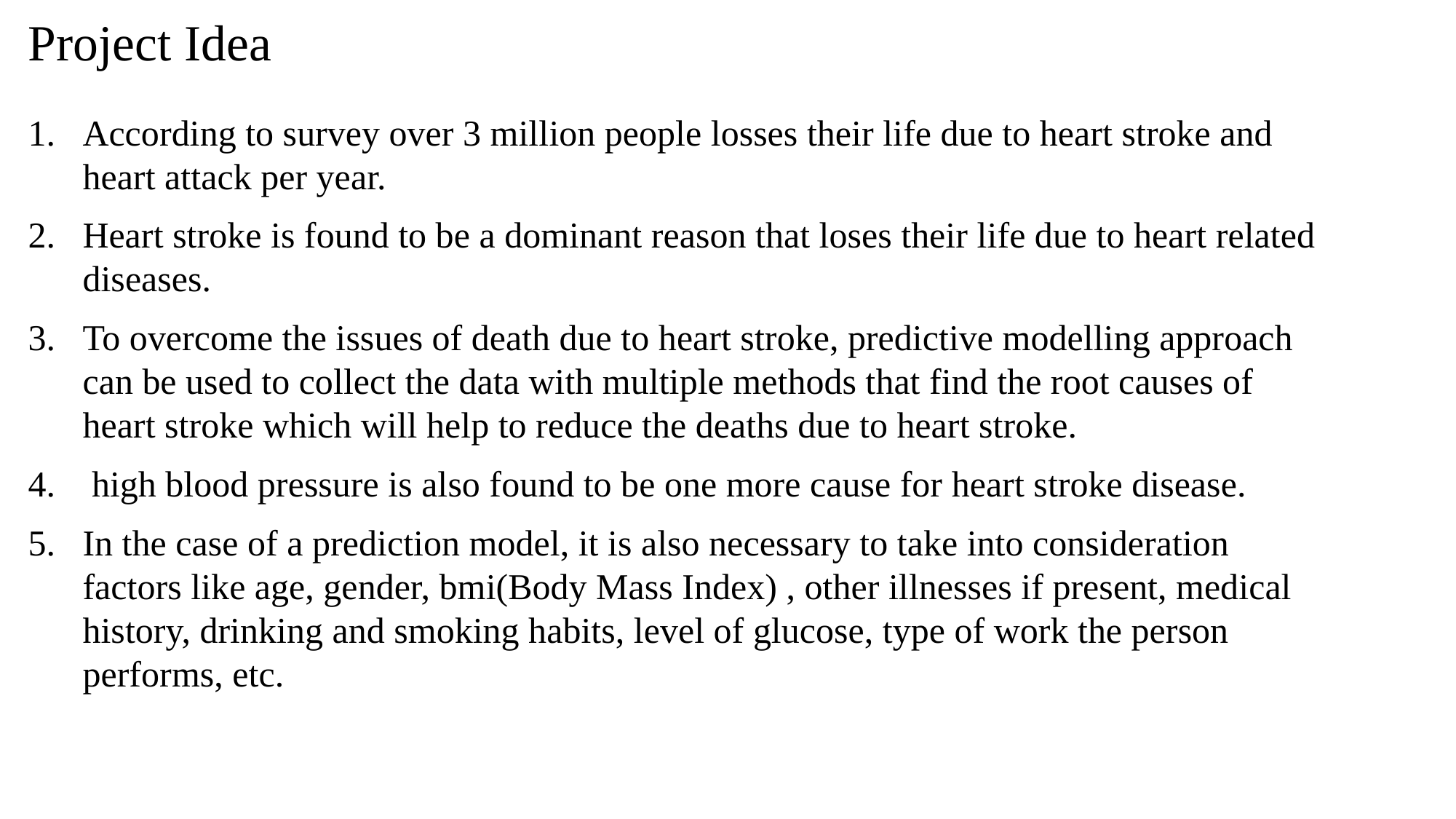

# Project Idea
According to survey over 3 million people losses their life due to heart stroke and heart attack per year.
Heart stroke is found to be a dominant reason that loses their life due to heart related diseases.
To overcome the issues of death due to heart stroke, predictive modelling approach can be used to collect the data with multiple methods that find the root causes of heart stroke which will help to reduce the deaths due to heart stroke.
 high blood pressure is also found to be one more cause for heart stroke disease.
In the case of a prediction model, it is also necessary to take into consideration factors like age, gender, bmi(Body Mass Index) , other illnesses if present, medical history, drinking and smoking habits, level of glucose, type of work the person performs, etc.